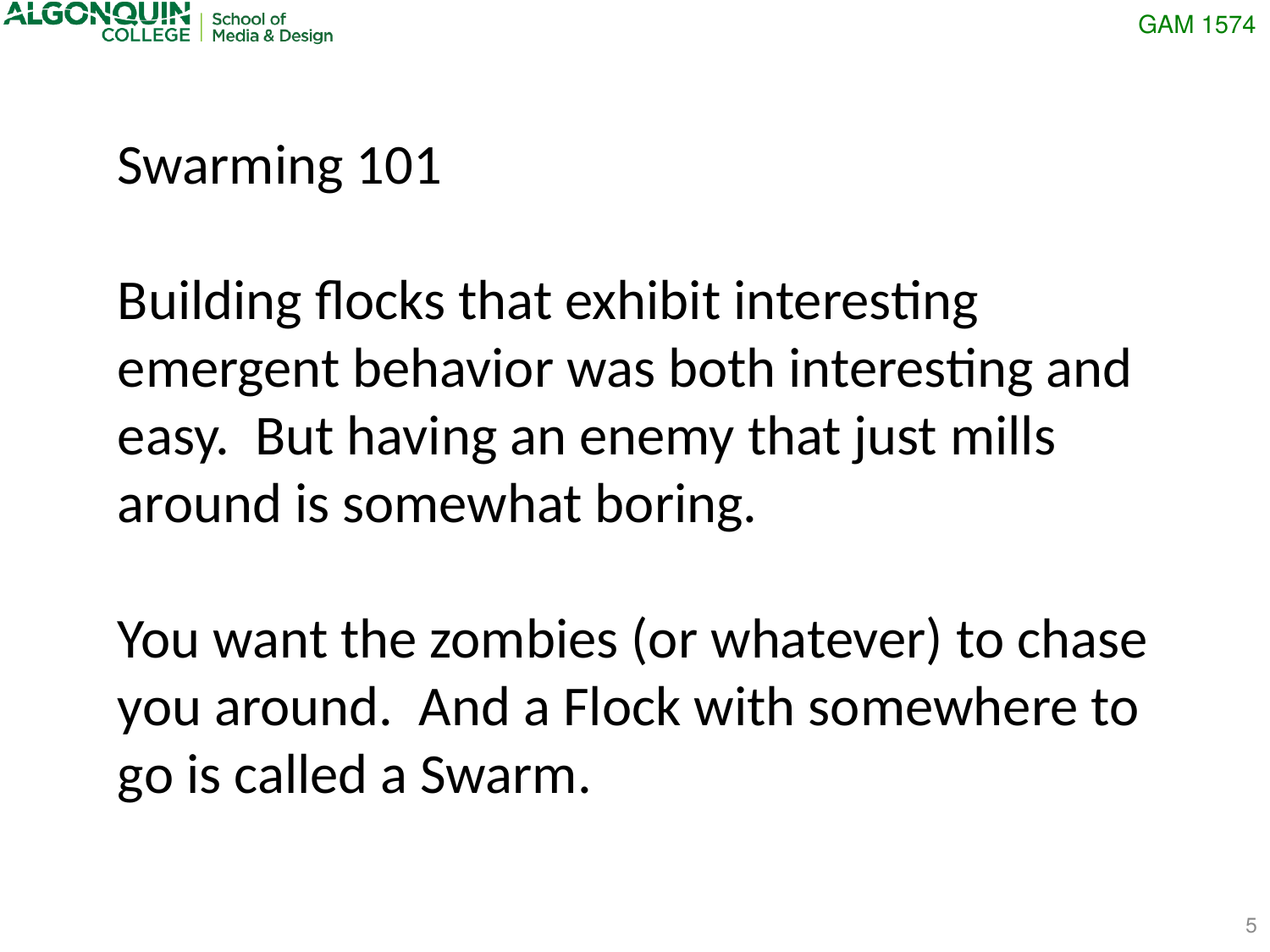

Swarming 101

Building flocks that exhibit interesting emergent behavior was both interesting and easy.  But having an enemy that just mills around is somewhat boring.

You want the zombies (or whatever) to chase you around.  And a Flock with somewhere to go is called a Swarm.
5